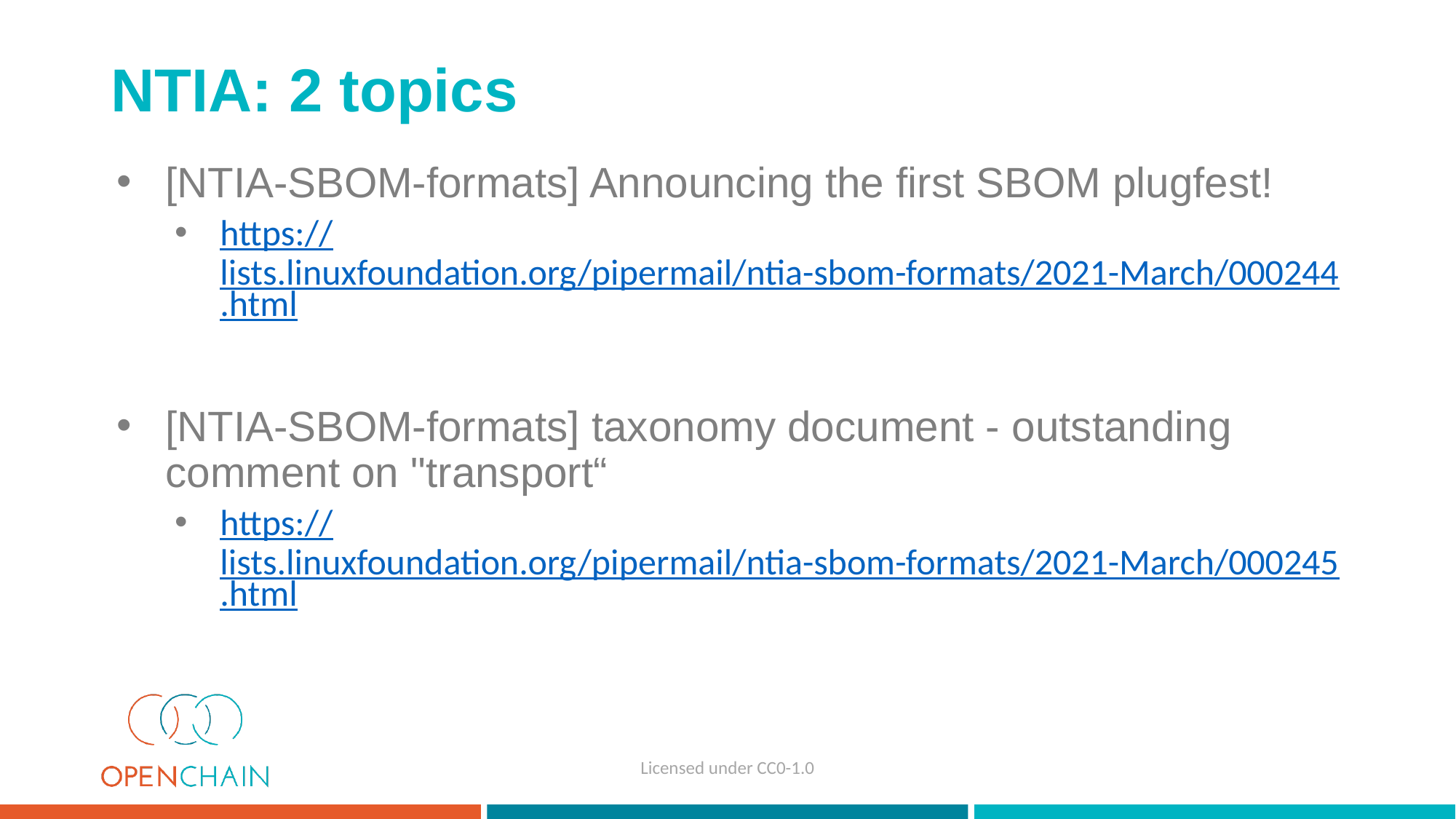

# NTIA: 2 topics
[NTIA-SBOM-formats] Announcing the first SBOM plugfest!
https://lists.linuxfoundation.org/pipermail/ntia-sbom-formats/2021-March/000244.html

[NTIA-SBOM-formats] taxonomy document - outstanding comment on "transport“
https://lists.linuxfoundation.org/pipermail/ntia-sbom-formats/2021-March/000245.html
Licensed under CC0-1.0